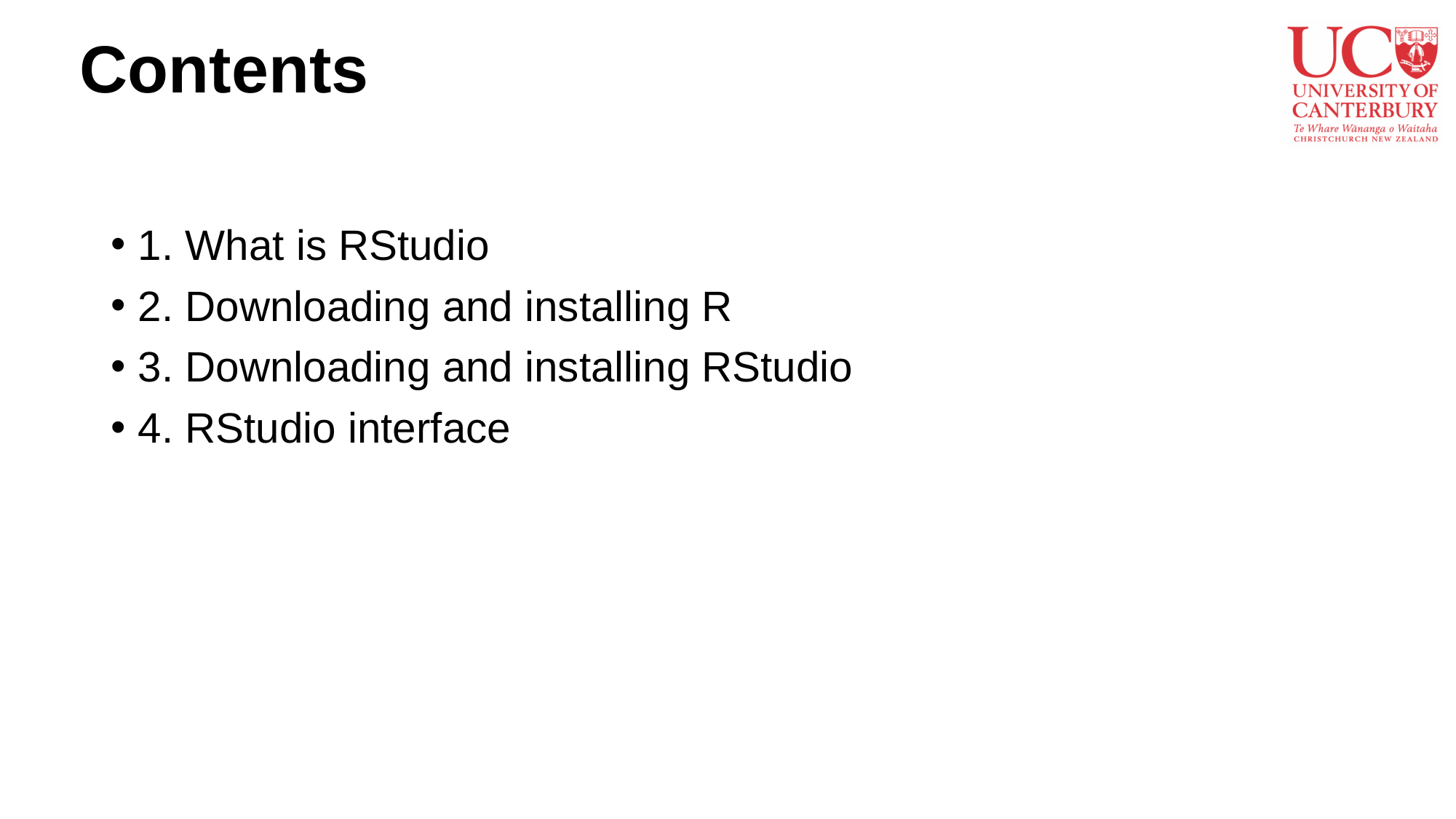

# Contents
1. What is RStudio
2. Downloading and installing R
3. Downloading and installing RStudio
4. RStudio interface